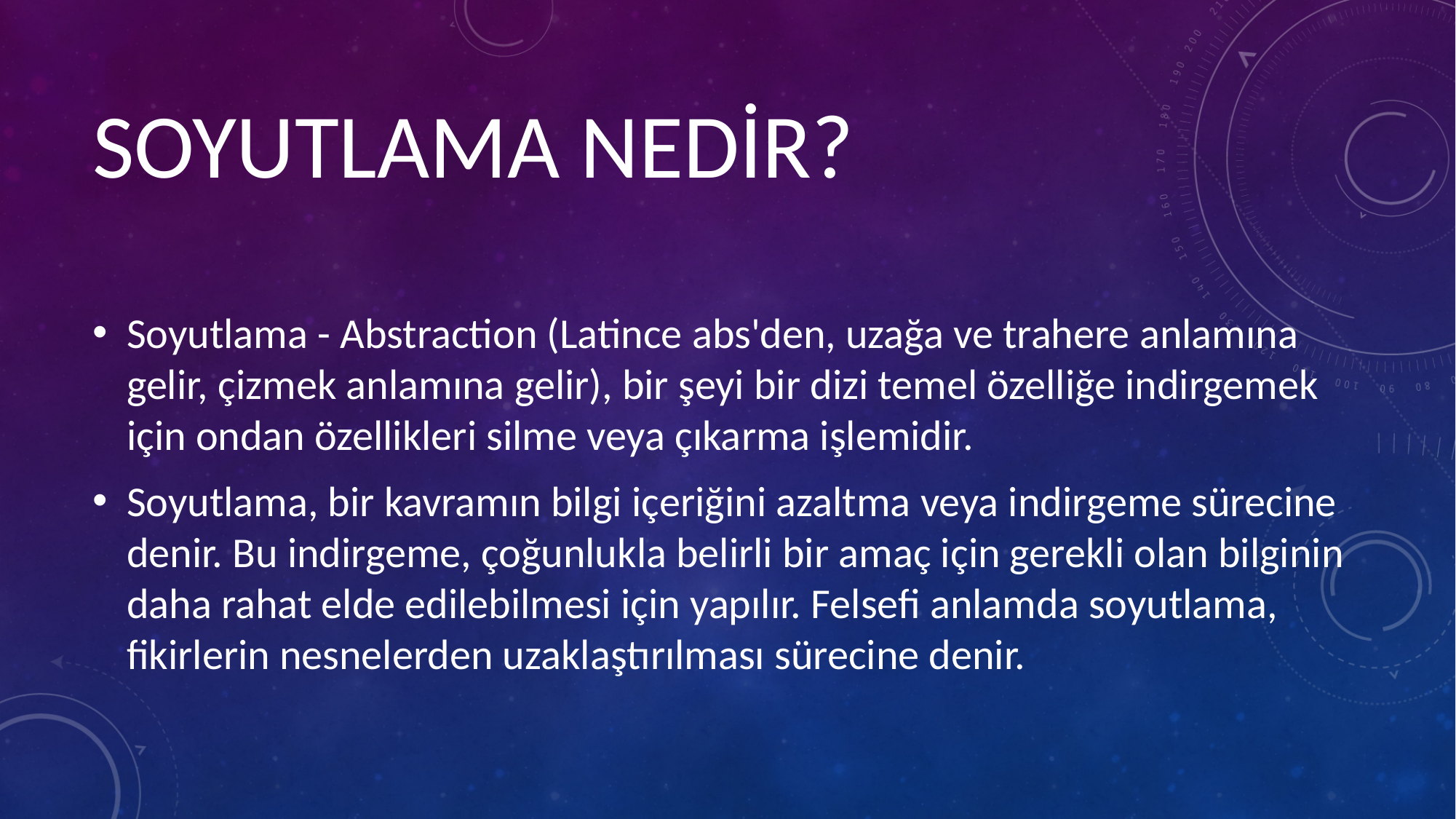

# Soyutlama nedir?
Soyutlama - Abstraction (Latince abs'den, uzağa ve trahere anlamına gelir, çizmek anlamına gelir), bir şeyi bir dizi temel özelliğe indirgemek için ondan özellikleri silme veya çıkarma işlemidir.
Soyutlama, bir kavramın bilgi içeriğini azaltma veya indirgeme sürecine denir. Bu indirgeme, çoğunlukla belirli bir amaç için gerekli olan bilginin daha rahat elde edilebilmesi için yapılır. Felsefi anlamda soyutlama, fikirlerin nesnelerden uzaklaştırılması sürecine denir.